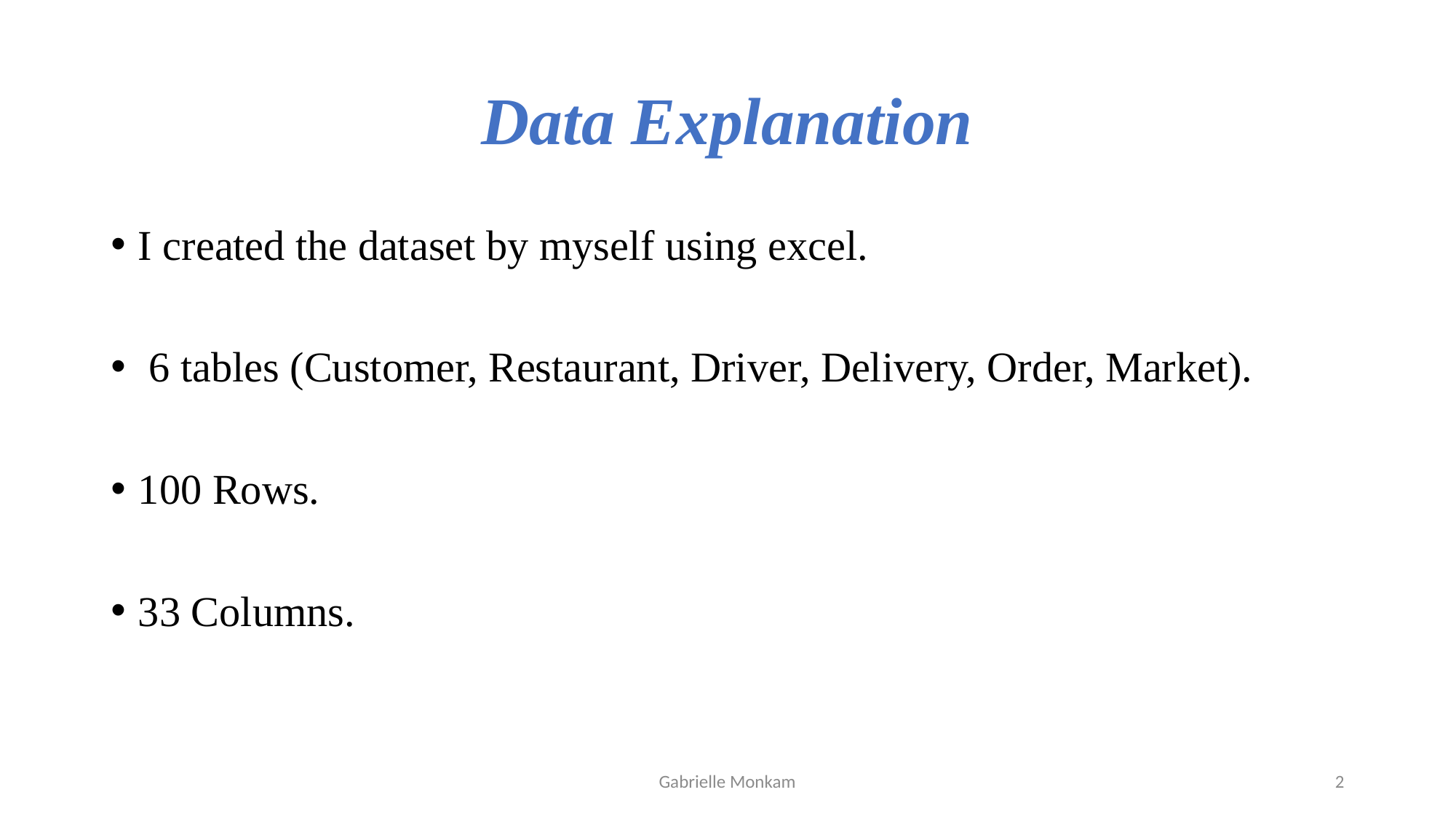

# Data Explanation
I created the dataset by myself using excel.

 6 tables (Customer, Restaurant, Driver, Delivery, Order, Market).

100 Rows.

33 Columns.

Gabrielle Monkam
2